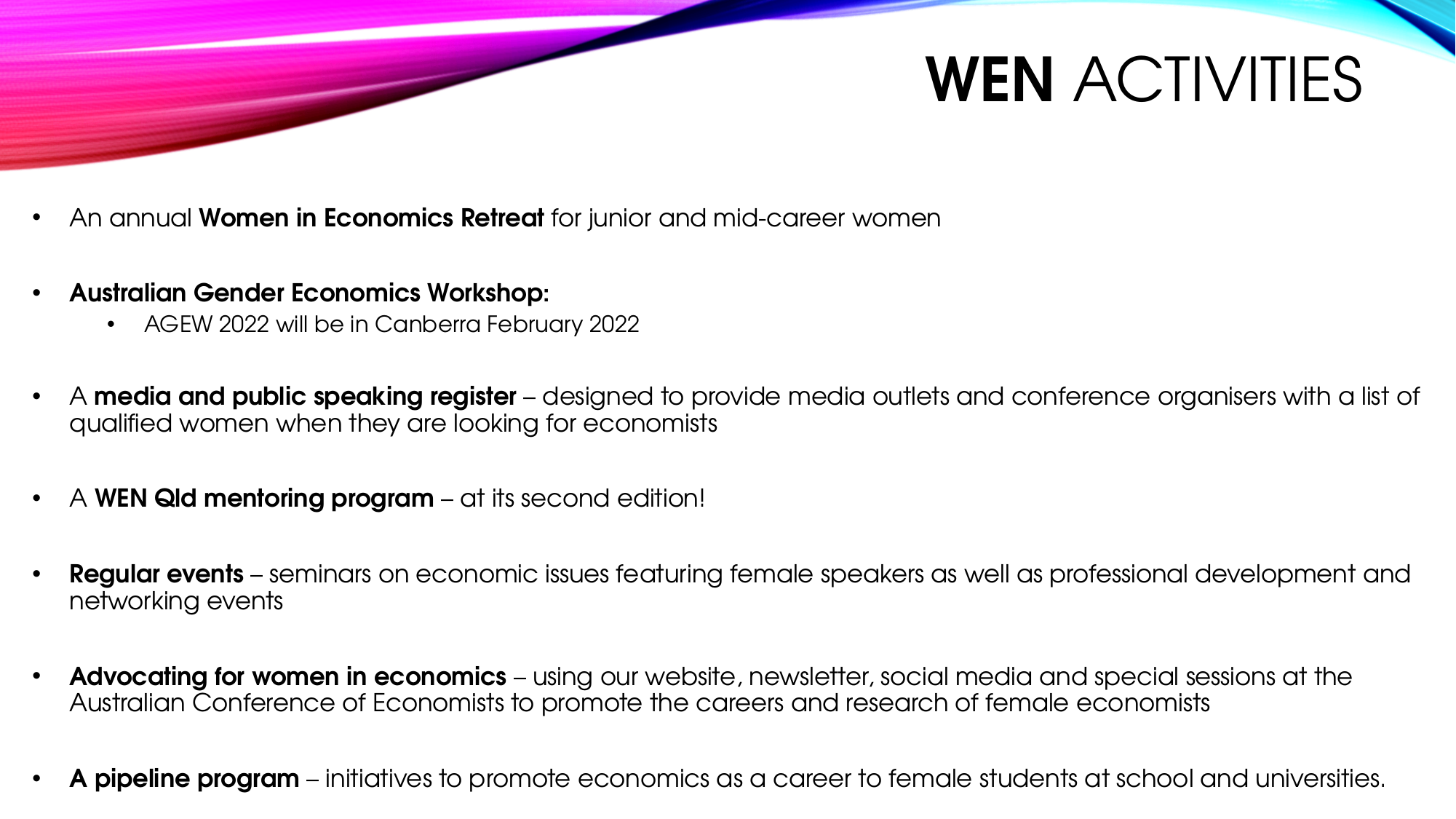

WEN activities

An annual Women in Economics Retreat for junior and mid-career women

Australian Gender Economics Workshop:
AGEW 2022 will be in Canberra February 2022

A media and public speaking register – designed to provide media outlets and conference organisers with a list of qualified women when they are looking for economists

A WEN Qld mentoring program – at its second edition!

Regular events – seminars on economic issues featuring female speakers as well as professional development and networking events

Advocating for women in economics – using our website, newsletter, social media and special sessions at the Australian Conference of Economists to promote the careers and research of female economists

A pipeline program – initiatives to promote economics as a career to female students at school and universities.